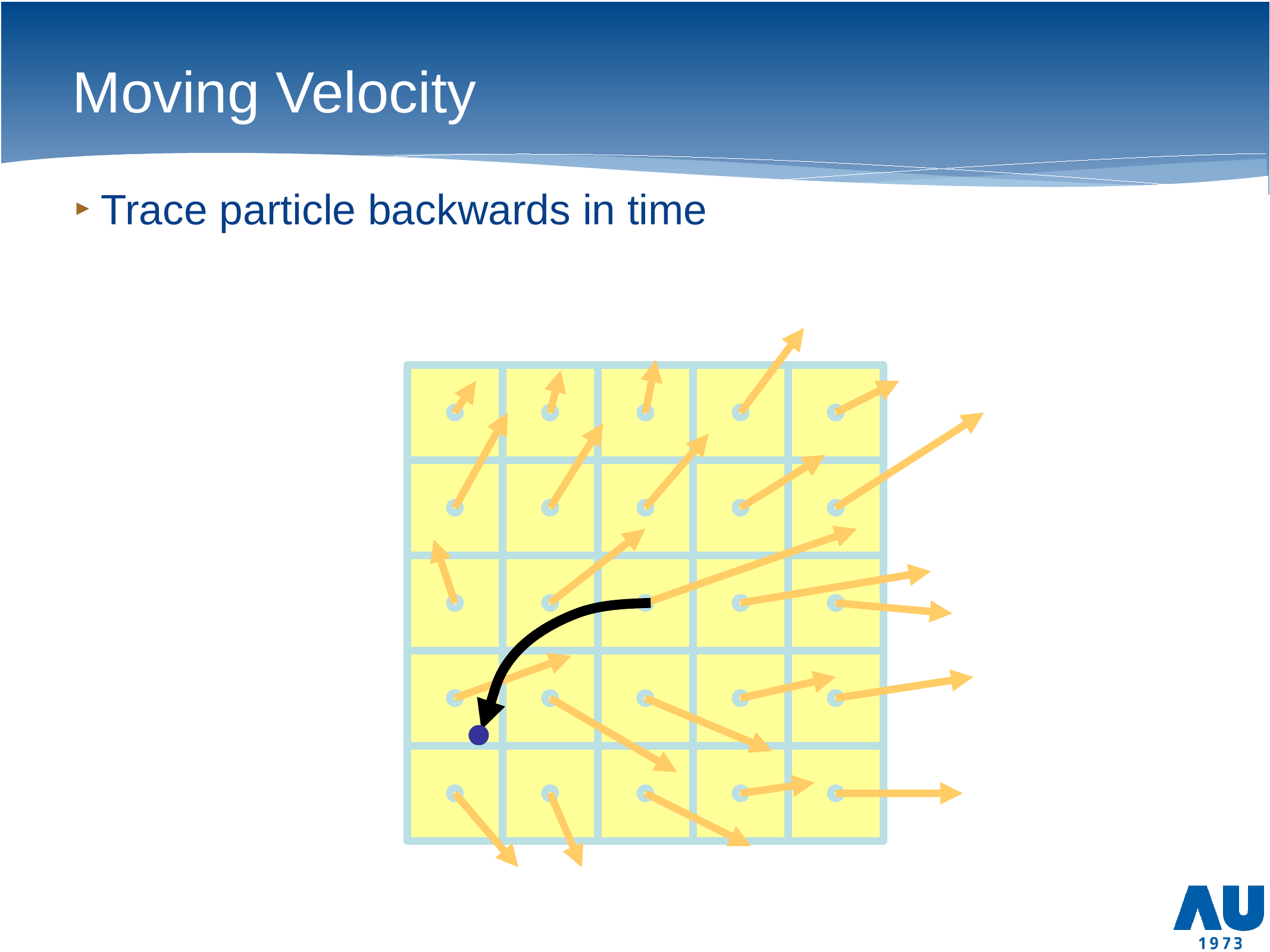

# Moving Velocity
Trace particle backwards in time